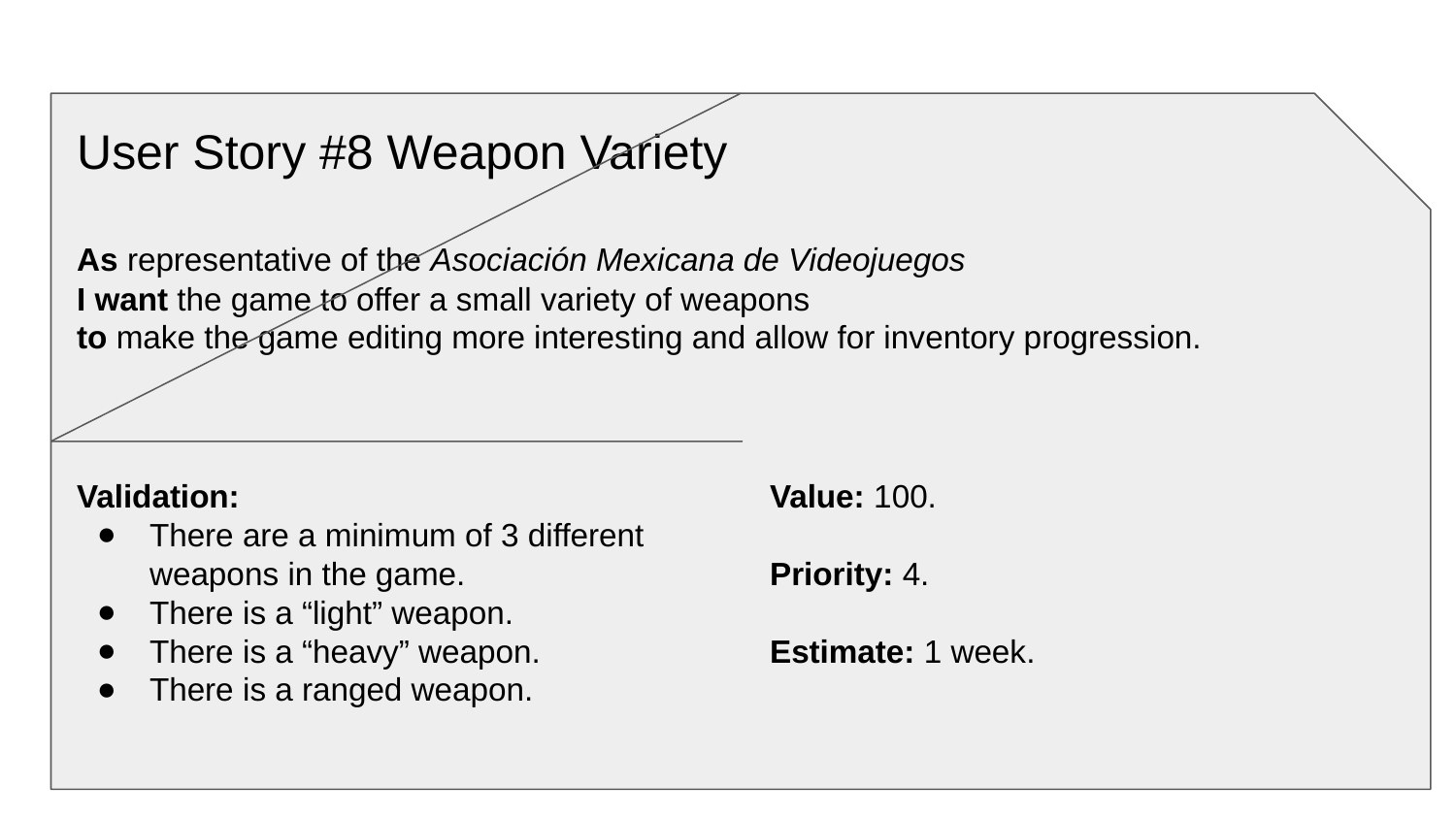

User Story #8 Weapon Variety
As representative of the Asociación Mexicana de Videojuegos
I want the game to offer a small variety of weapons
to make the game editing more interesting and allow for inventory progression.
Validation:
There are a minimum of 3 different weapons in the game.
There is a “light” weapon.
There is a “heavy” weapon.
There is a ranged weapon.
Value: 100.

Priority: 4.

Estimate: 1 week.